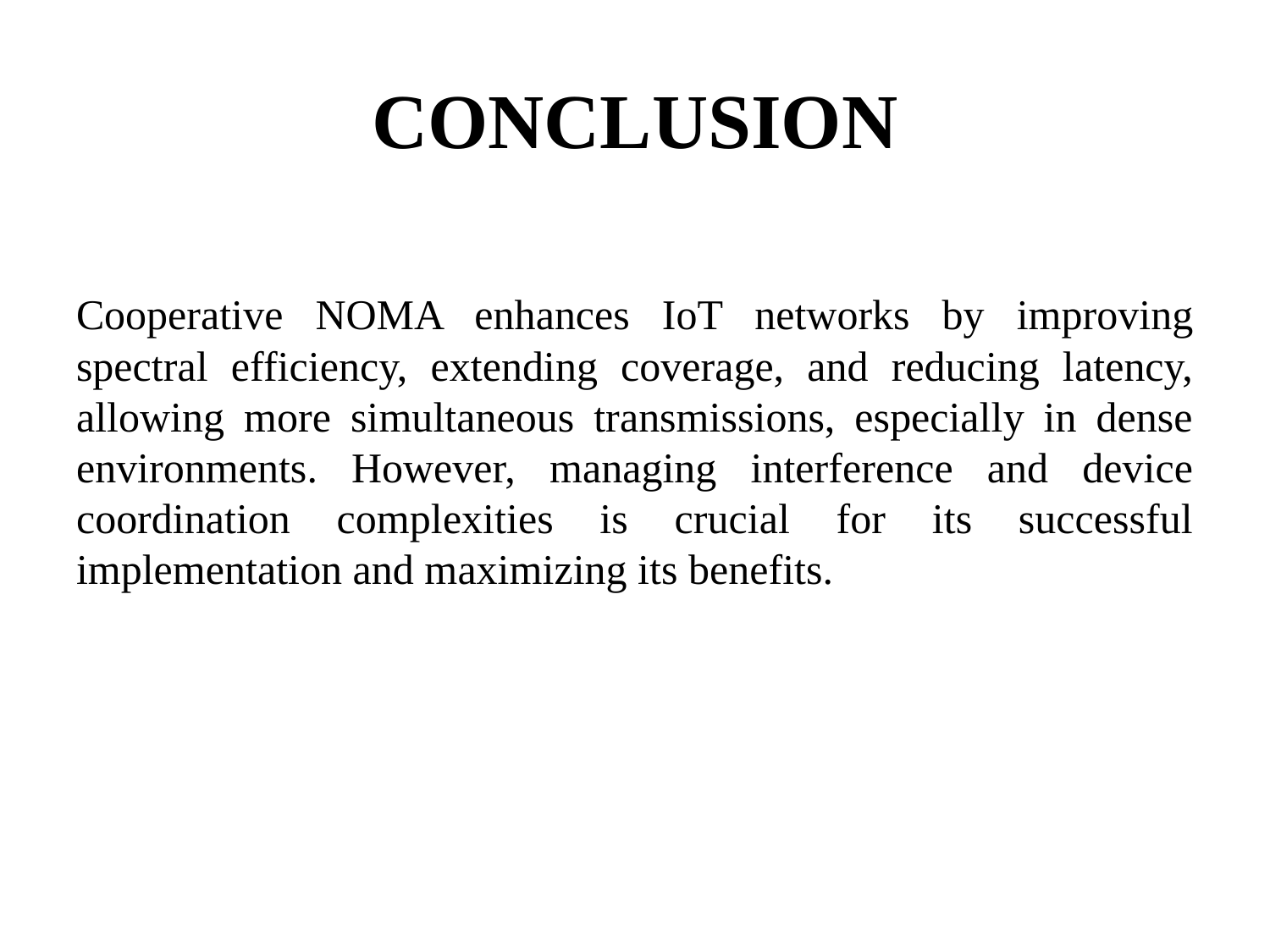

# CONCLUSION

Cooperative NOMA enhances IoT networks by improving spectral efficiency, extending coverage, and reducing latency, allowing more simultaneous transmissions, especially in dense environments. However, managing interference and device coordination complexities is crucial for its successful implementation and maximizing its benefits.